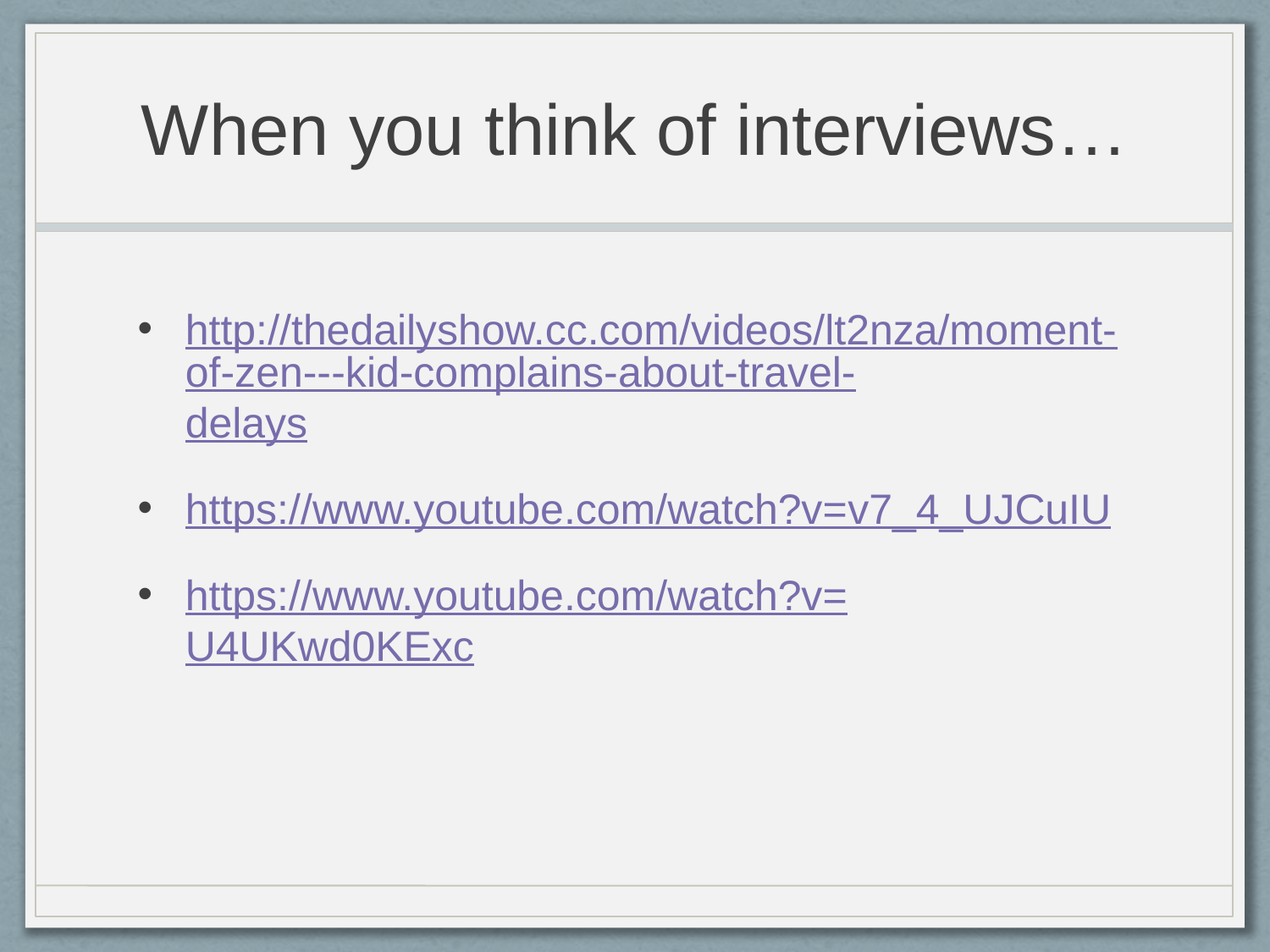

# When you think of interviews…
http://thedailyshow.cc.com/videos/lt2nza/moment-of-zen---kid-complains-about-travel-delays
https://www.youtube.com/watch?v=v7_4_UJCuIU
https://www.youtube.com/watch?v=U4UKwd0KExc